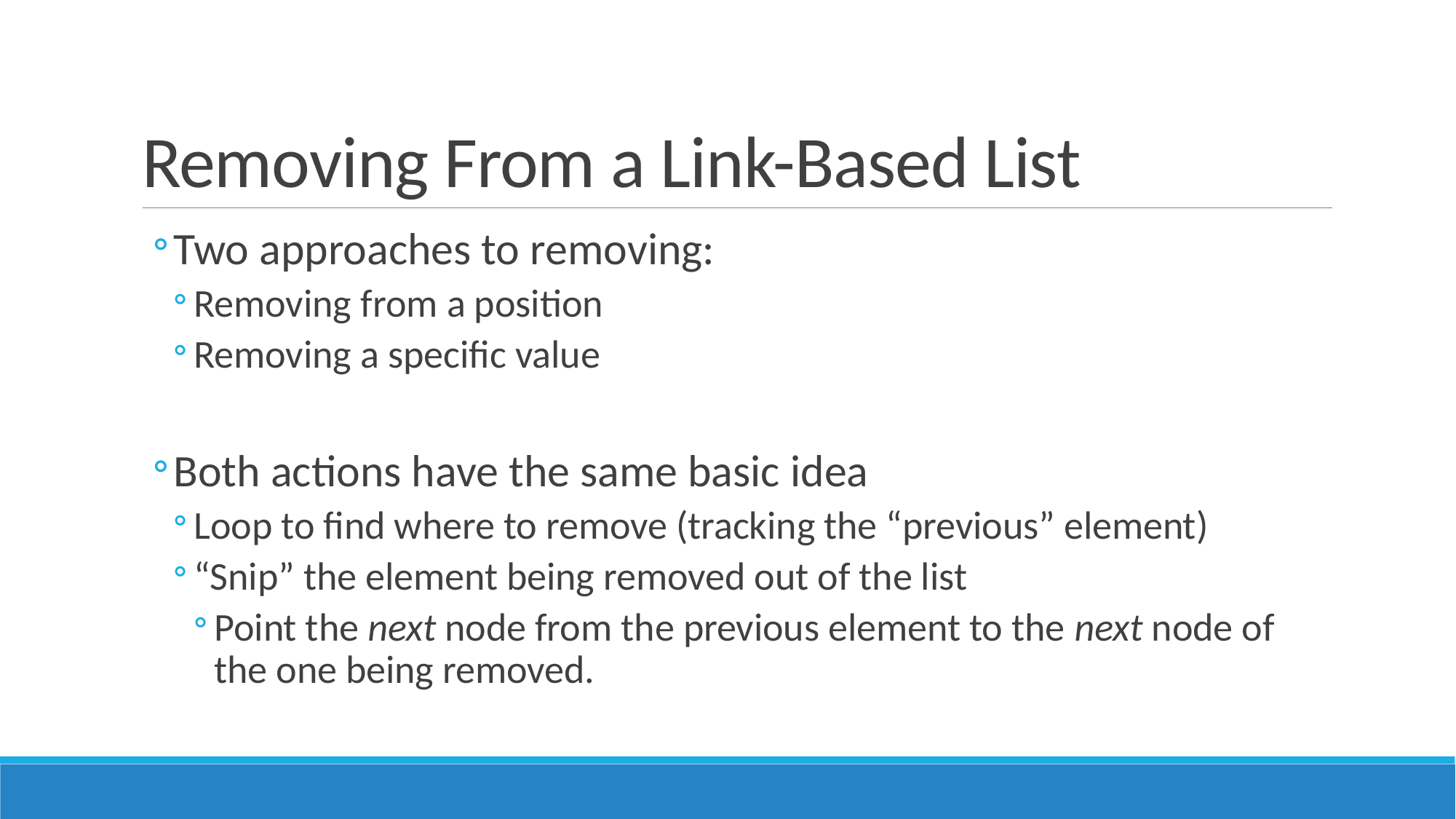

# Removing From a Link-Based List
Two approaches to removing:
Removing from a position
Removing a specific value

Both actions have the same basic idea
Loop to find where to remove (tracking the “previous” element)
“Snip” the element being removed out of the list
Point the next node from the previous element to the next node of the one being removed.